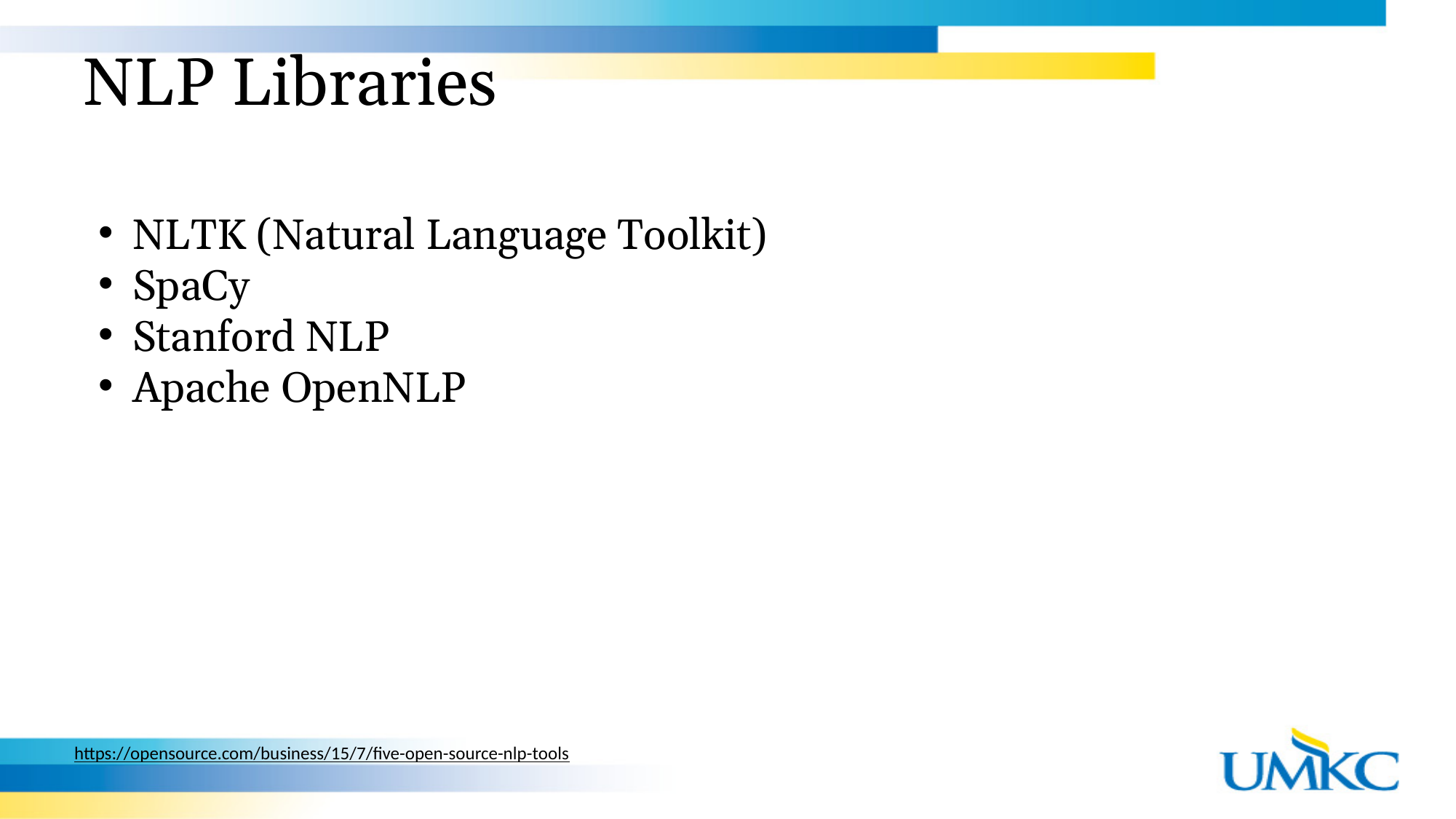

NLP Libraries
NLTK (Natural Language Toolkit)
SpaCy
Stanford NLP
Apache OpenNLP
https://opensource.com/business/15/7/five-open-source-nlp-tools